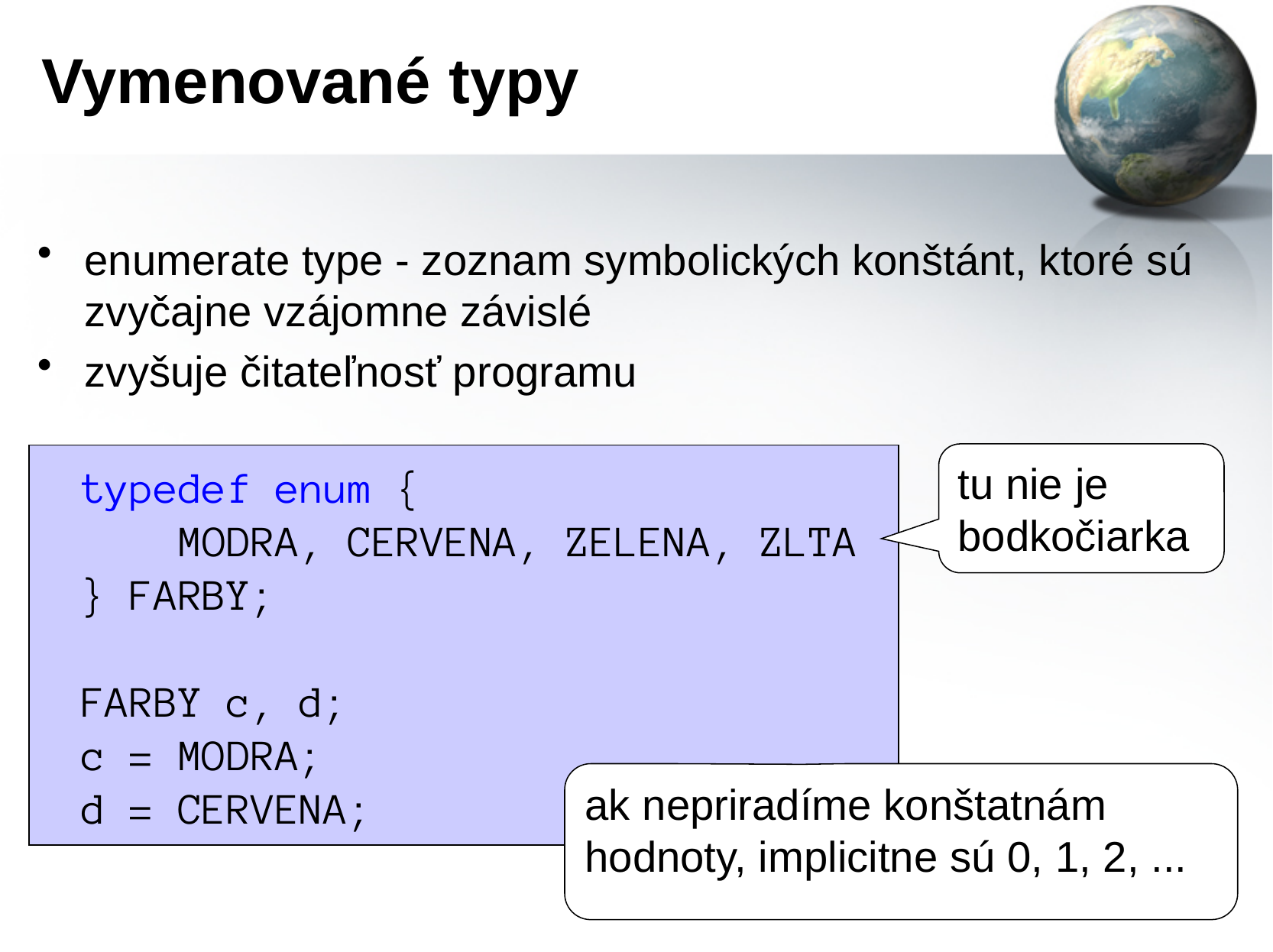

# Vymenované typy
enumerate type - zoznam symbolických konštánt, ktoré sú zvyčajne vzájomne závislé
zvyšuje čitateľnosť programu
tu nie je bodkočiarka

typedef enum {
    MODRA, CERVENA, ZELENA, ZLTA
} FARBY;
FARBY c, d;
c = MODRA;
d = CERVENA;
ak nepriradíme konštatnám
hodnoty, implicitne sú 0, 1, 2, ...